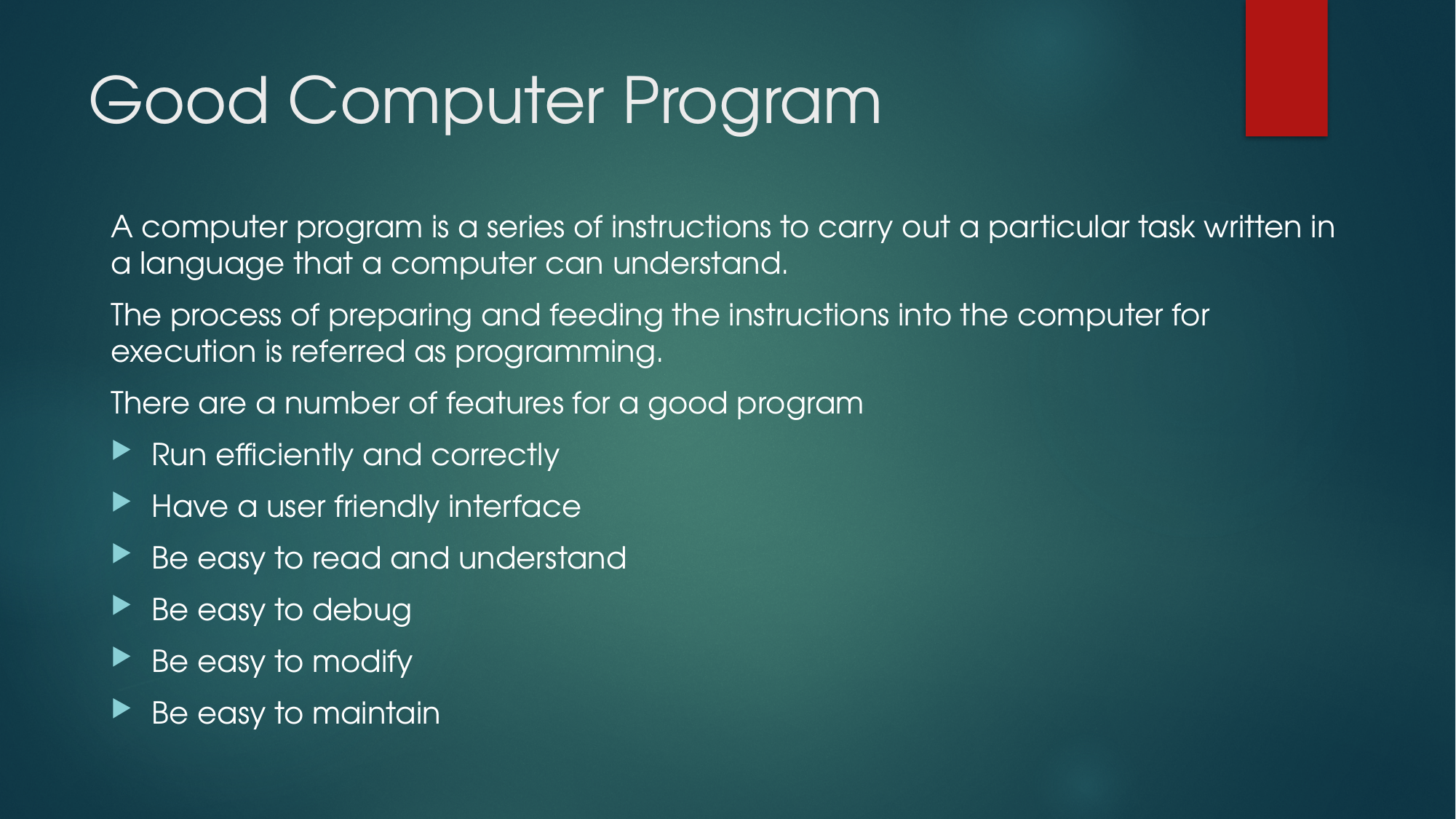

# Good Computer Program
A computer program is a series of instructions to carry out a particular task written in a language that a computer can understand.
The process of preparing and feeding the instructions into the computer for execution is referred as programming.
There are a number of features for a good program
Run efficiently and correctly
Have a user friendly interface
Be easy to read and understand
Be easy to debug
Be easy to modify
Be easy to maintain